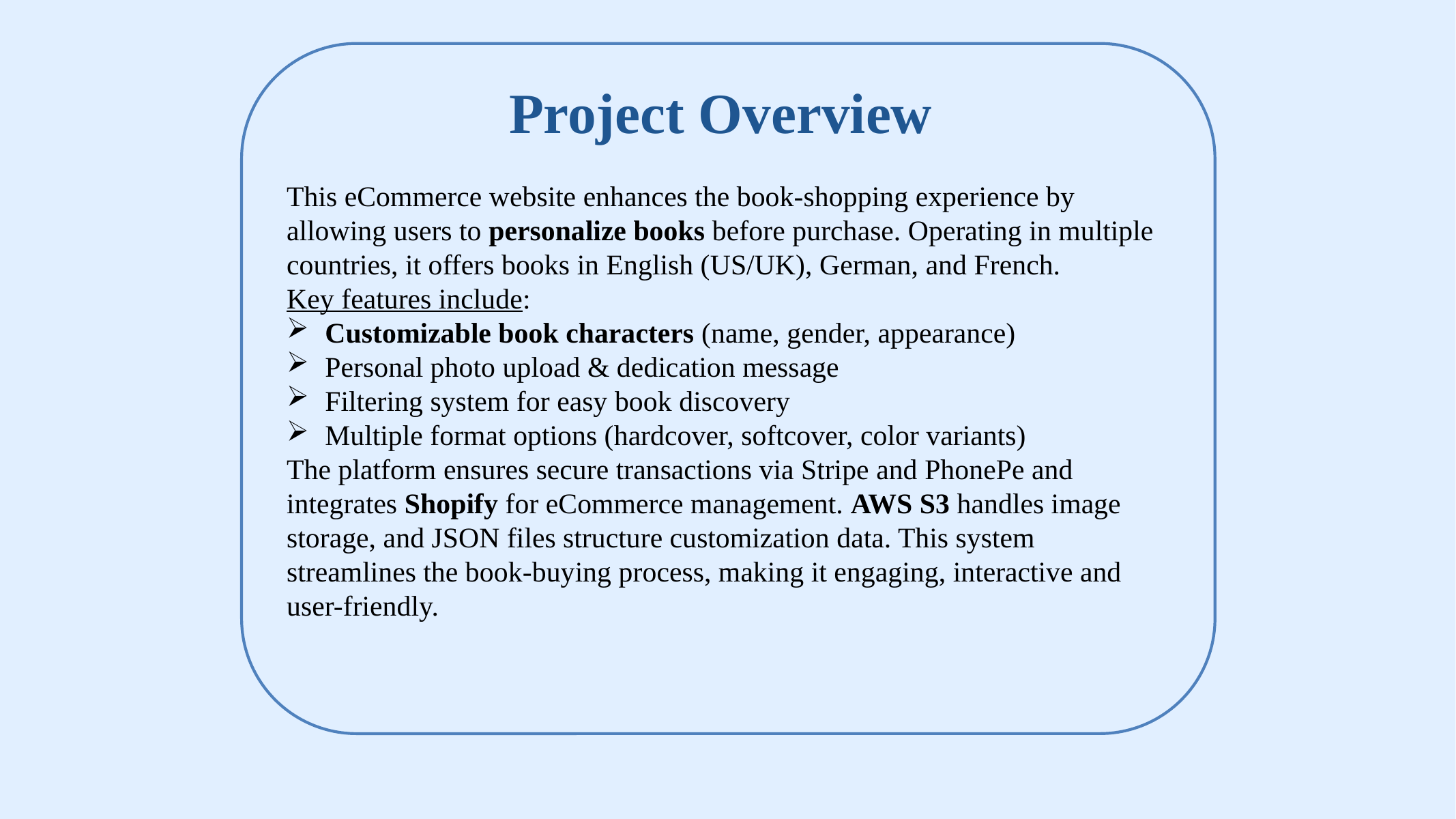

# Project Overview
This eCommerce website enhances the book-shopping experience by allowing users to personalize books before purchase. Operating in multiple countries, it offers books in English (US/UK), German, and French.
Key features include:
Customizable book characters (name, gender, appearance)
Personal photo upload & dedication message
Filtering system for easy book discovery
Multiple format options (hardcover, softcover, color variants)
The platform ensures secure transactions via Stripe and PhonePe and integrates Shopify for eCommerce management. AWS S3 handles image storage, and JSON files structure customization data. This system streamlines the book-buying process, making it engaging, interactive and user-friendly.